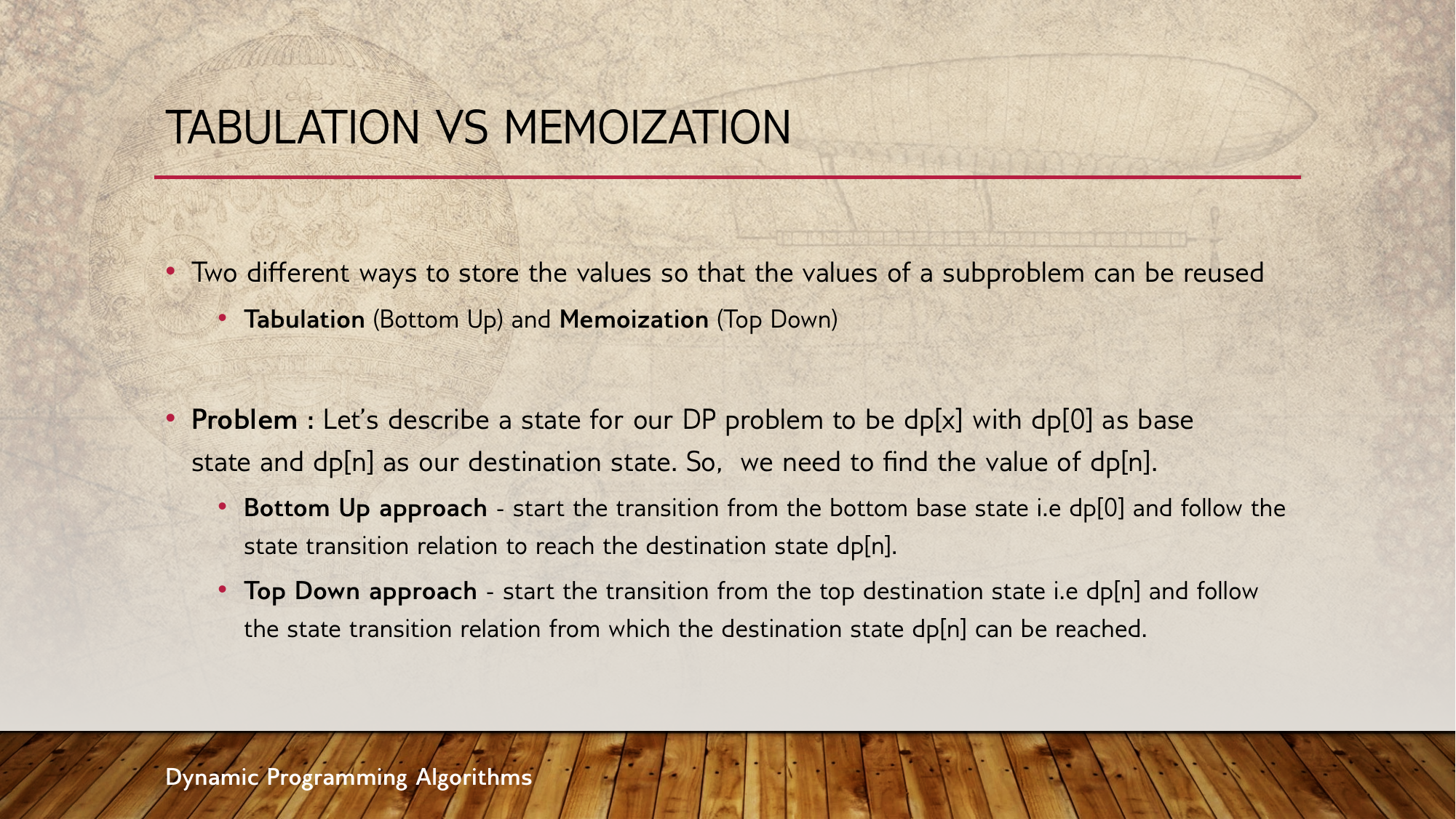

# Tabulation vs Memoization
Two different ways to store the values so that the values of a subproblem can be reused
Tabulation (Bottom Up) and Memoization (Top Down)

Problem : Let’s describe a state for our DP problem to be dp[x] with dp[0] as base state and dp[n] as our destination state. So,  we need to find the value of dp[n].
Bottom Up approach - start the transition from the bottom base state i.e dp[0] and follow the state transition relation to reach the destination state dp[n].
Top Down approach - start the transition from the top destination state i.e dp[n] and follow the state transition relation from which the destination state dp[n] can be reached.
Dynamic Programming Algorithms